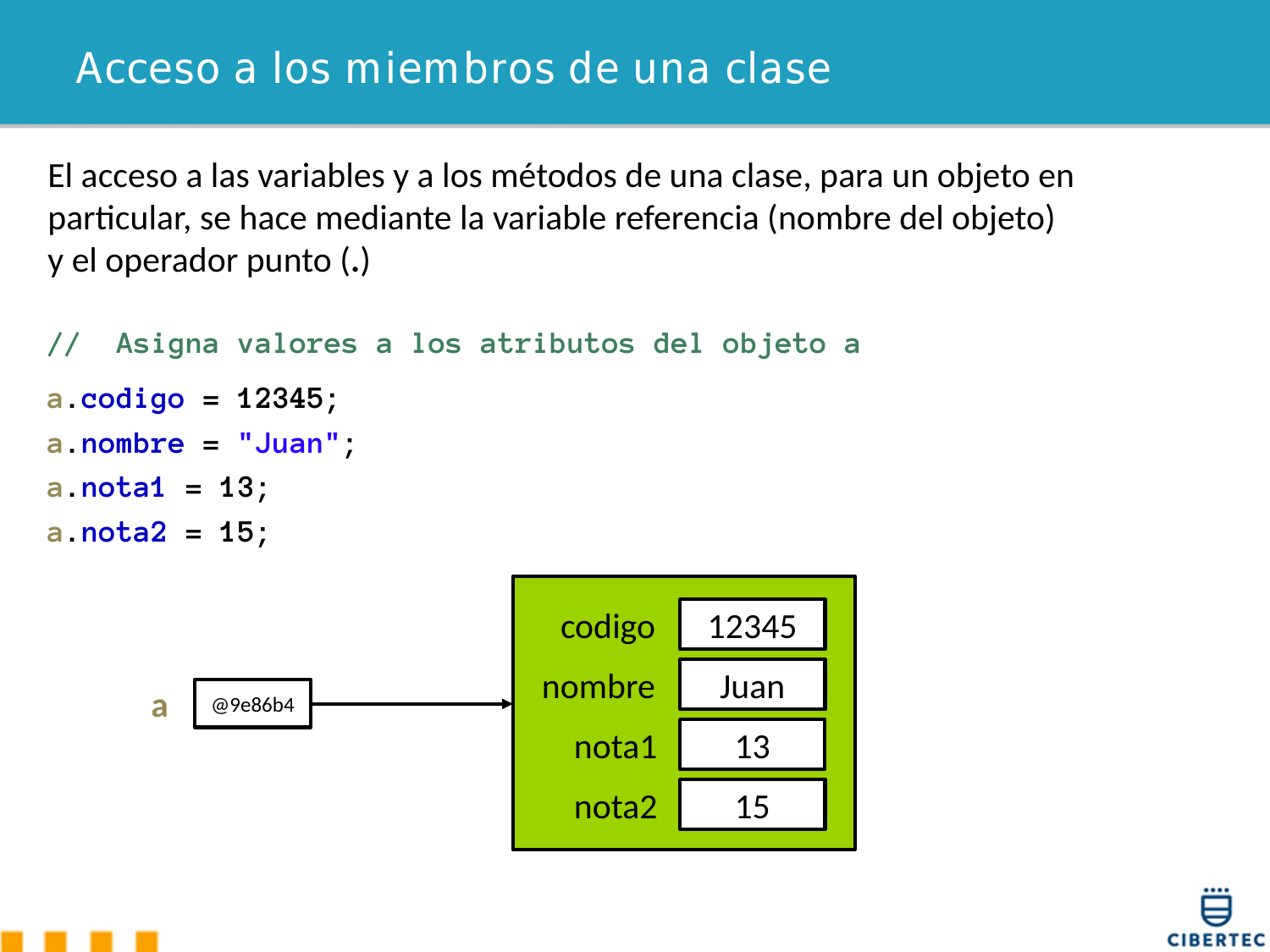

# Acceso a los miembros de una clase
El acceso a las variables y a los métodos de una clase, para un objeto en particular, se hace mediante la variable referencia (nombre del objeto)
y el operador punto (.)
//  Asigna valores a los atributos del objeto a
a.codigo = 12345;
a.nombre = "Juan";
a.nota1 = 13;
a.nota2 = 15;

codigo
12345
nombre
Juan
nota1
13
nota2
15
a
@9e86b4